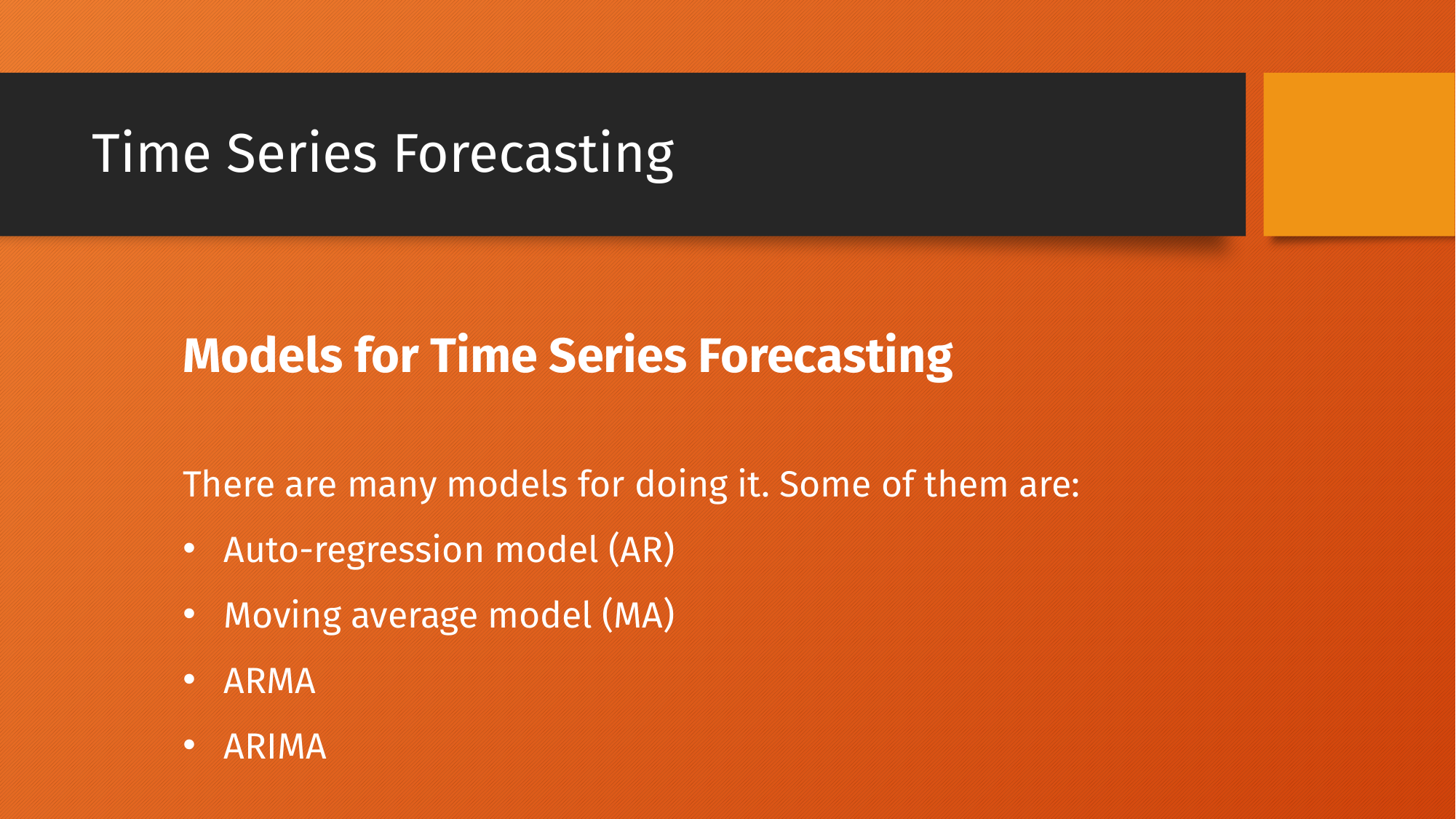

# Time Series Forecasting
Models for Time Series Forecasting

There are many models for doing it. Some of them are:
Auto-regression model (AR)
Moving average model (MA)
ARMA
ARIMA